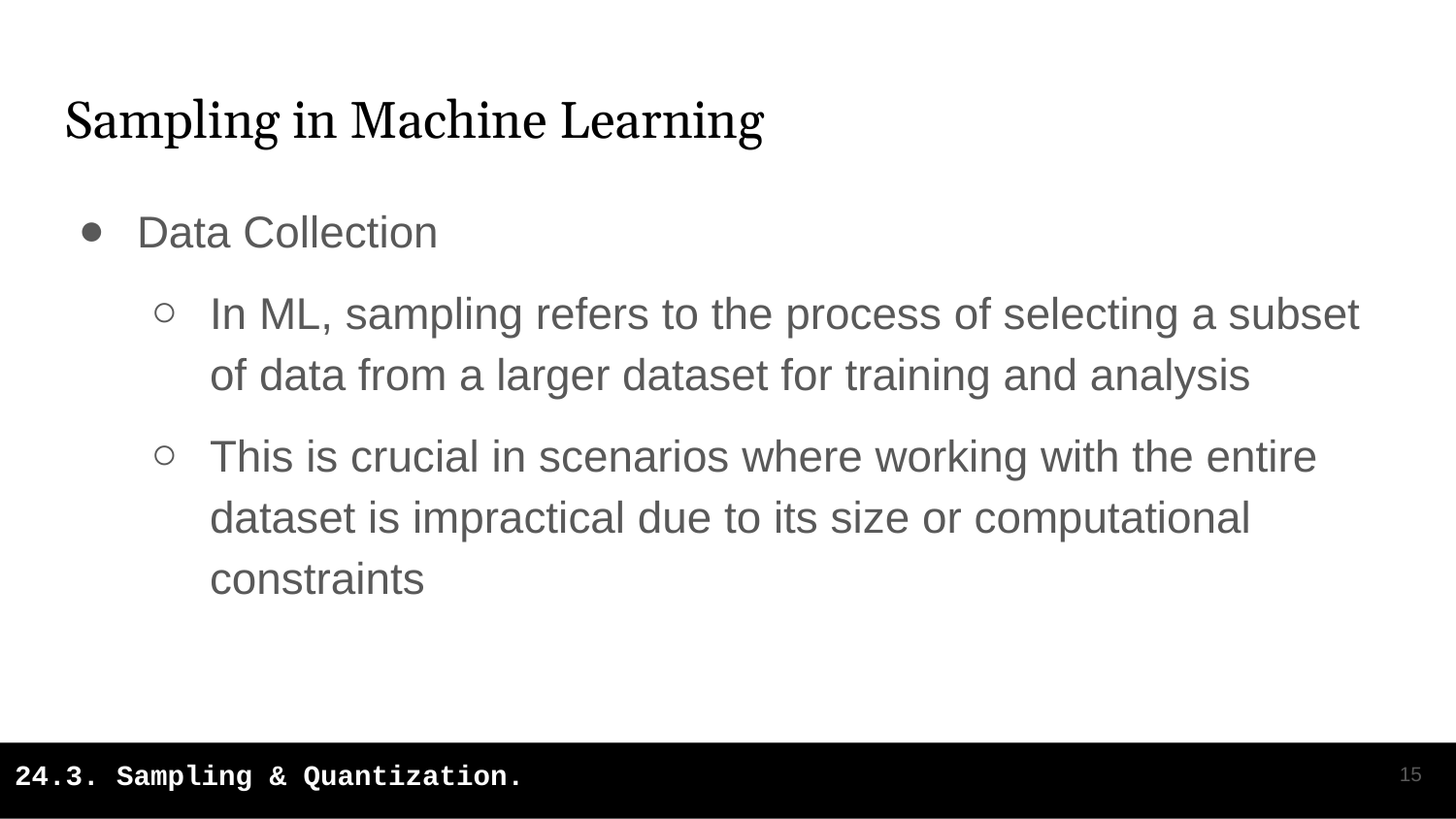

# Sampling in Machine Learning
Data Collection
In ML, sampling refers to the process of selecting a subset of data from a larger dataset for training and analysis
This is crucial in scenarios where working with the entire dataset is impractical due to its size or computational constraints
15
24.3. Sampling & Quantization.